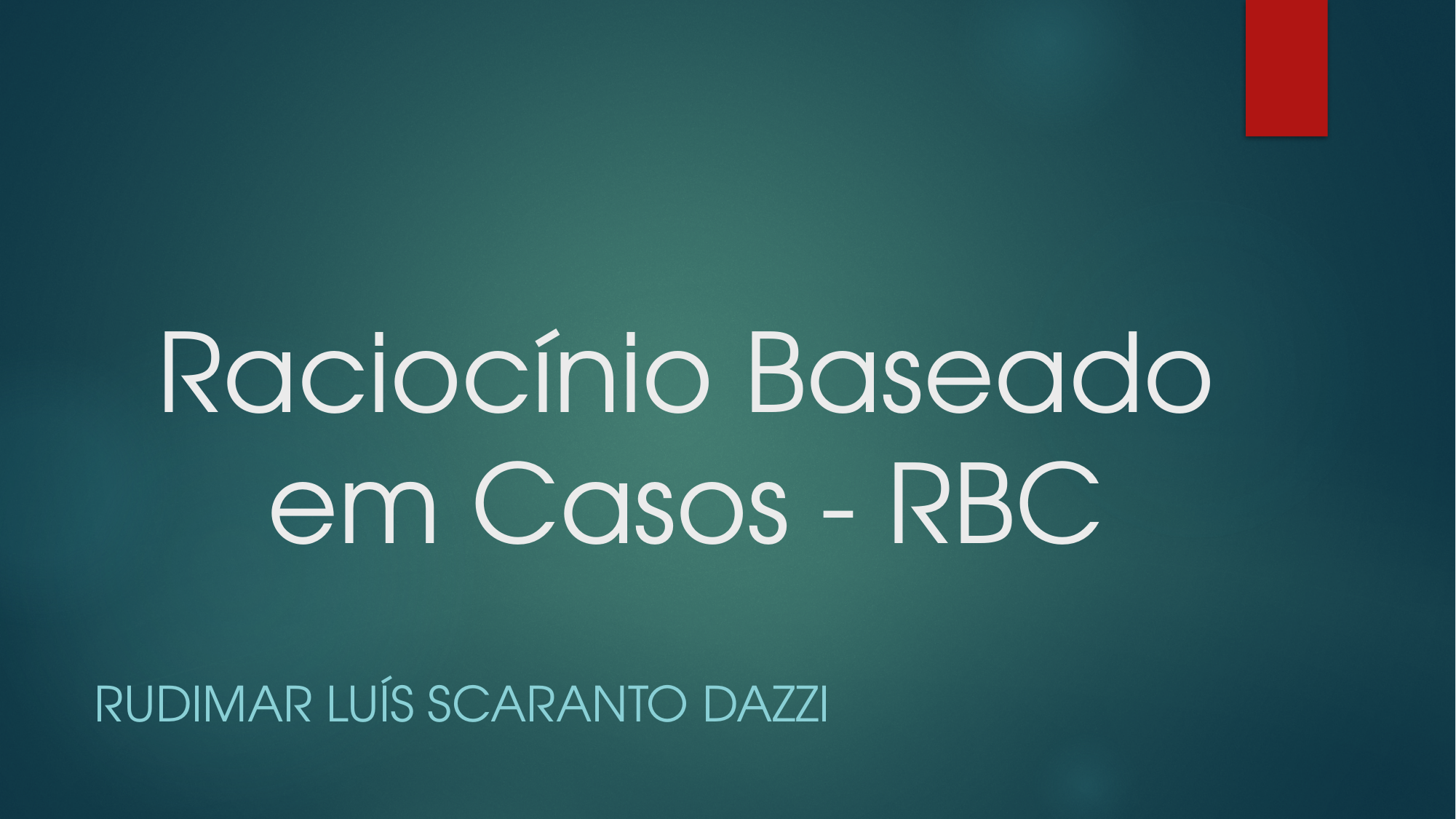

# Raciocínio Baseado em Casos - RBC
Rudimar Luís Scaranto Dazzi